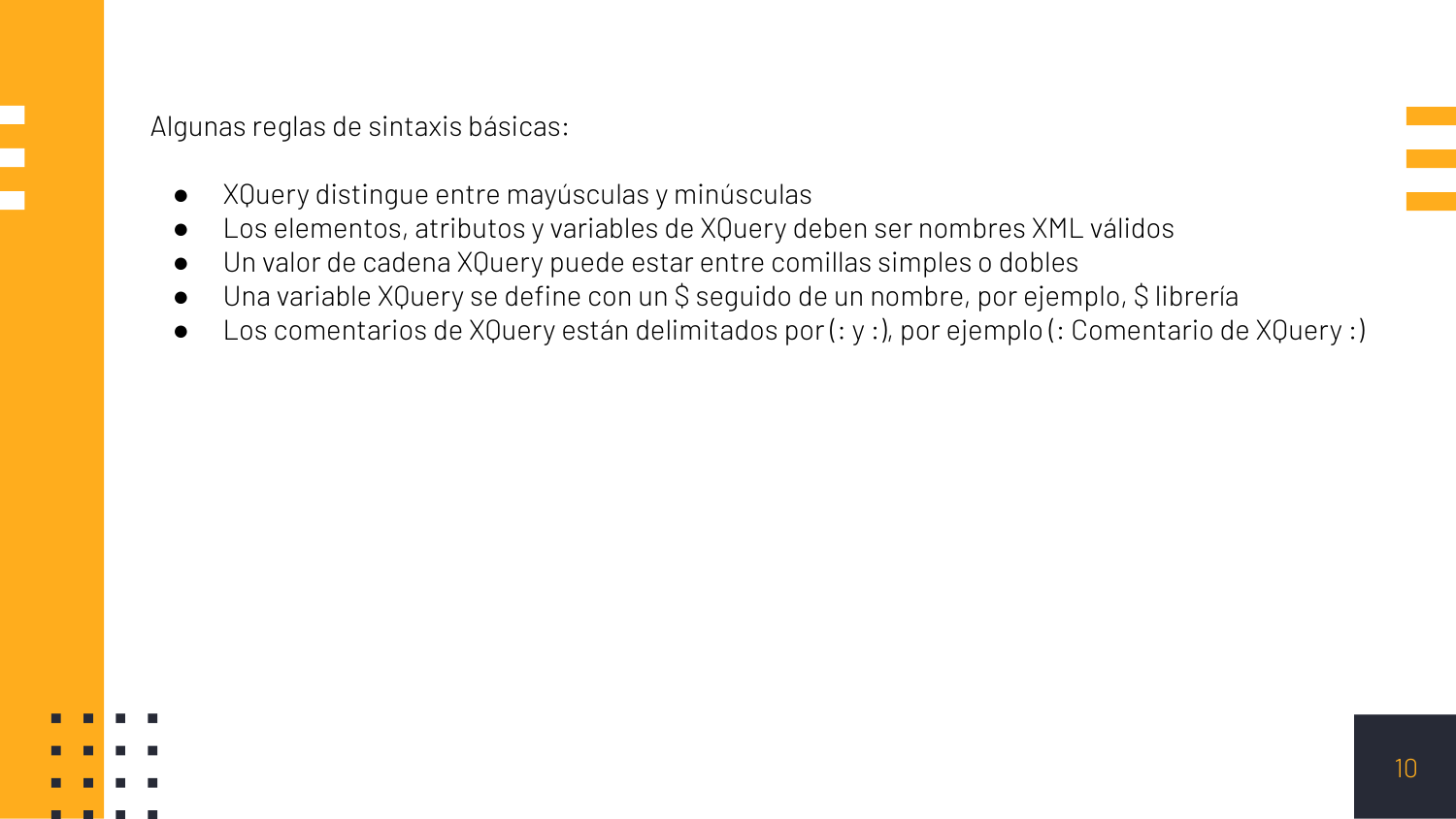

Algunas reglas de sintaxis básicas:

XQuery distingue entre mayúsculas y minúsculas
Los elementos, atributos y variables de XQuery deben ser nombres XML válidos
Un valor de cadena XQuery puede estar entre comillas simples o dobles
Una variable XQuery se define con un $ seguido de un nombre, por ejemplo, $ librería
Los comentarios de XQuery están delimitados por (: y :), por ejemplo (: Comentario de XQuery :)

10